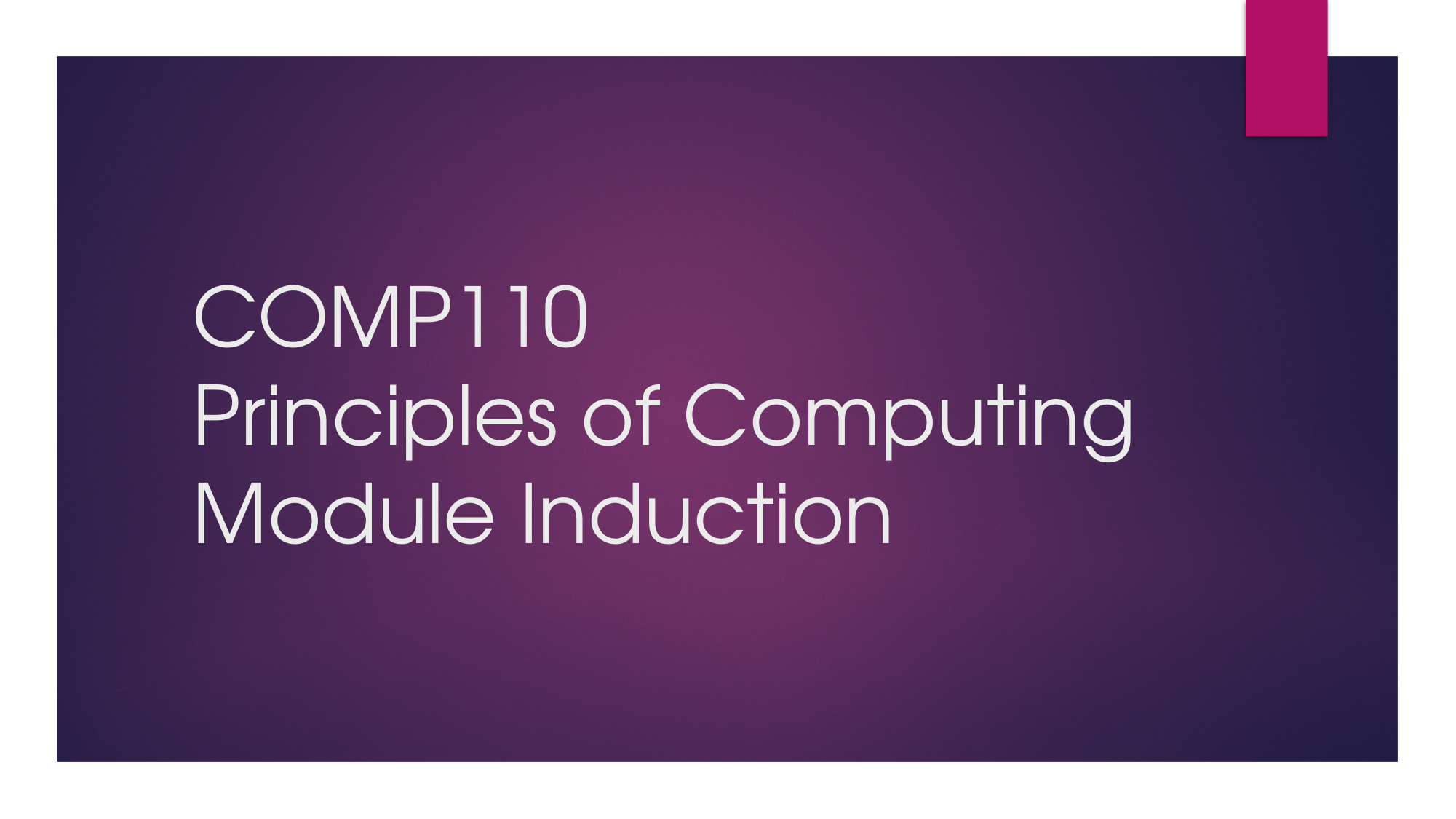

# COMP110 Principles of Computing Module Induction